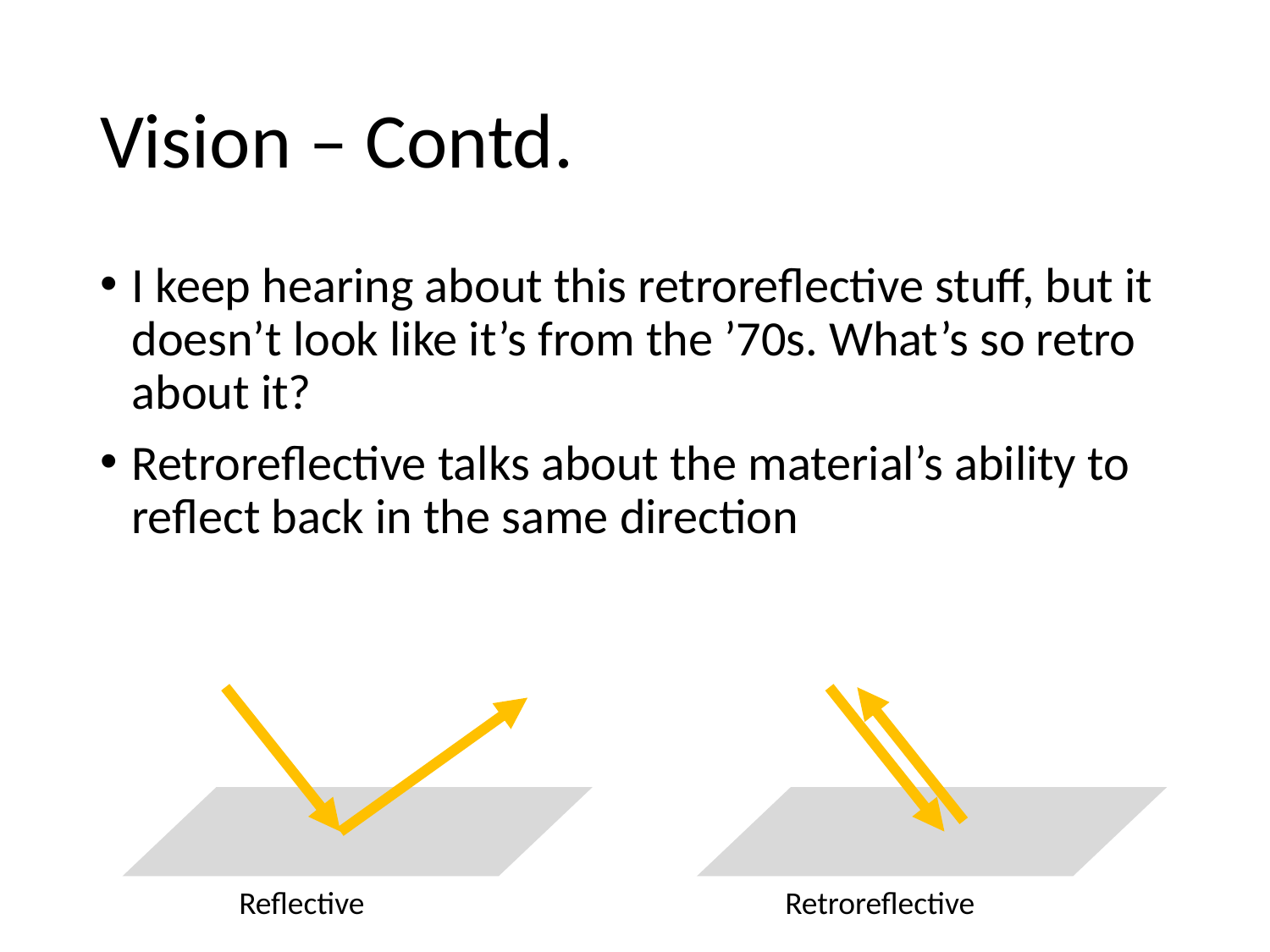

# Vision – Contd.
I keep hearing about this retroreflective stuff, but it doesn’t look like it’s from the ’70s. What’s so retro about it?
Retroreflective talks about the material’s ability to reflect back in the same direction

Reflective
Retroreflective